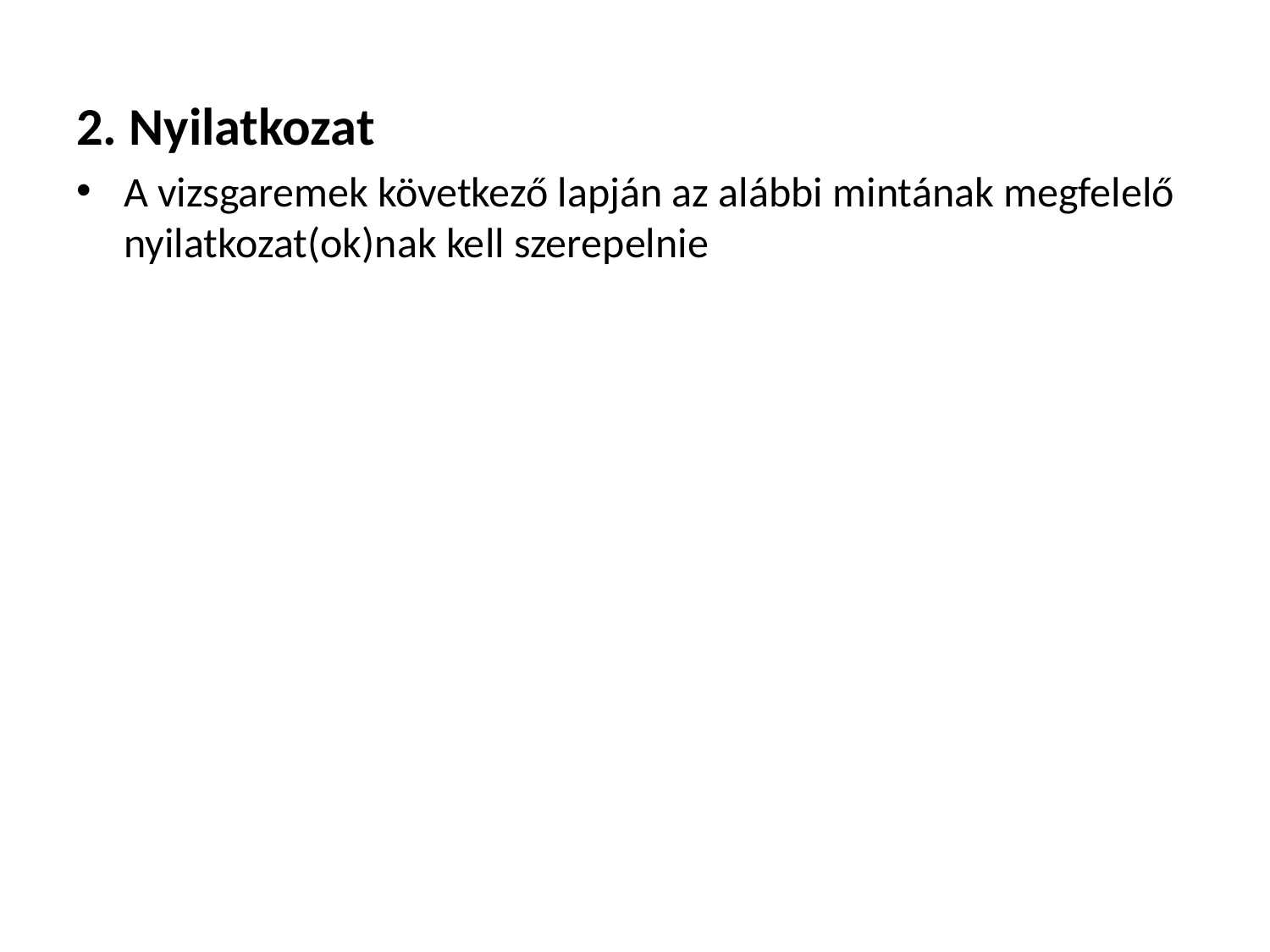

2. Nyilatkozat
A vizsgaremek következő lapján az alábbi mintának megfelelő nyilatkozat(ok)nak kell szerepelnie